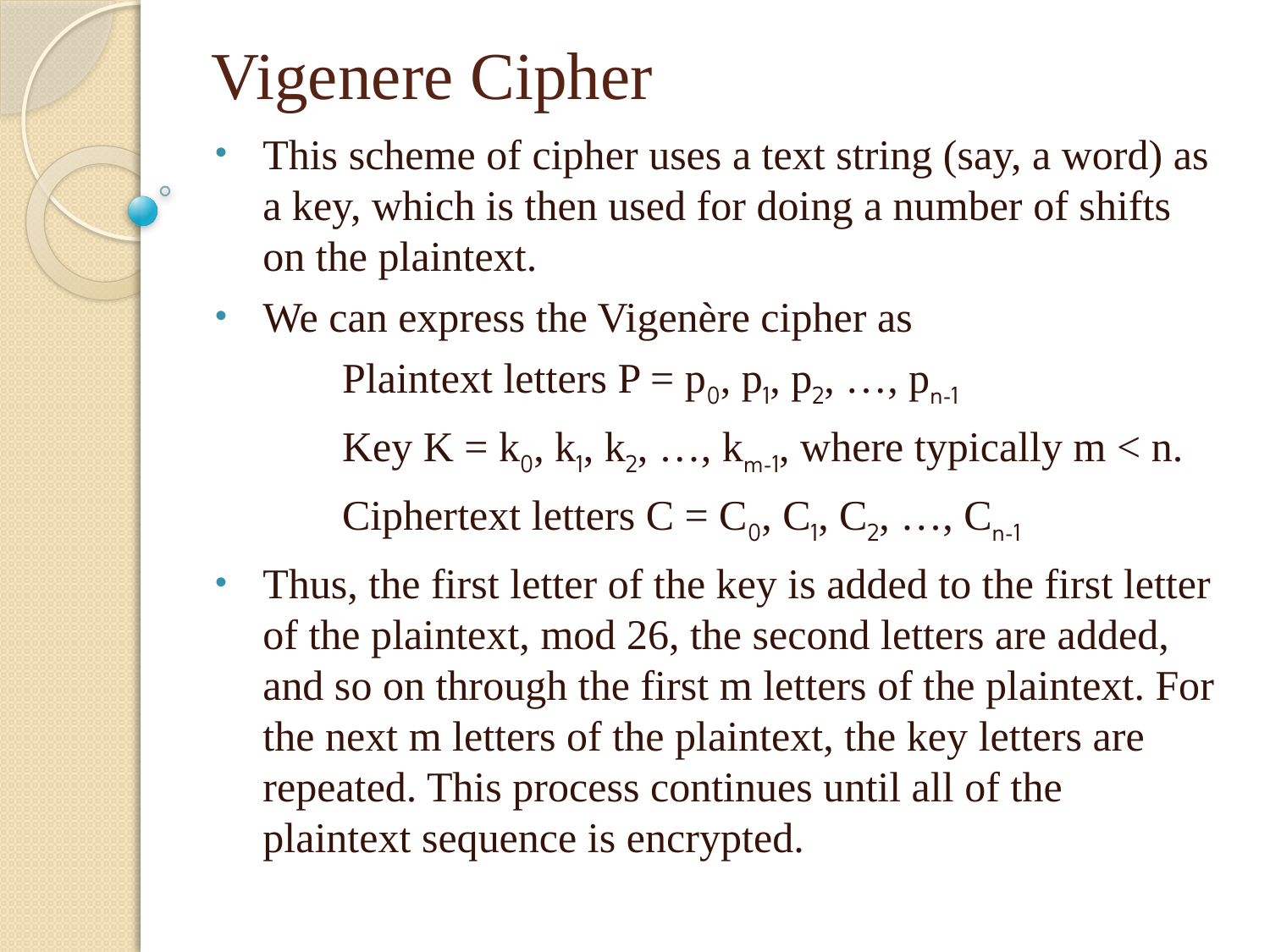

# Vigenere Cipher
This scheme of cipher uses a text string (say, a word) as a key, which is then used for doing a number of shifts on the plaintext.
We can express the Vigenère cipher as
	Plaintext letters P = p0, p1, p2, …, pn-1
	Key K = k0, k1, k2, …, km-1, where typically m < n.
	Ciphertext letters C = C0, C1, C2, …, Cn-1
Thus, the first letter of the key is added to the first letter of the plaintext, mod 26, the second letters are added, and so on through the first m letters of the plaintext. For the next m letters of the plaintext, the key letters are repeated. This process continues until all of the plaintext sequence is encrypted.